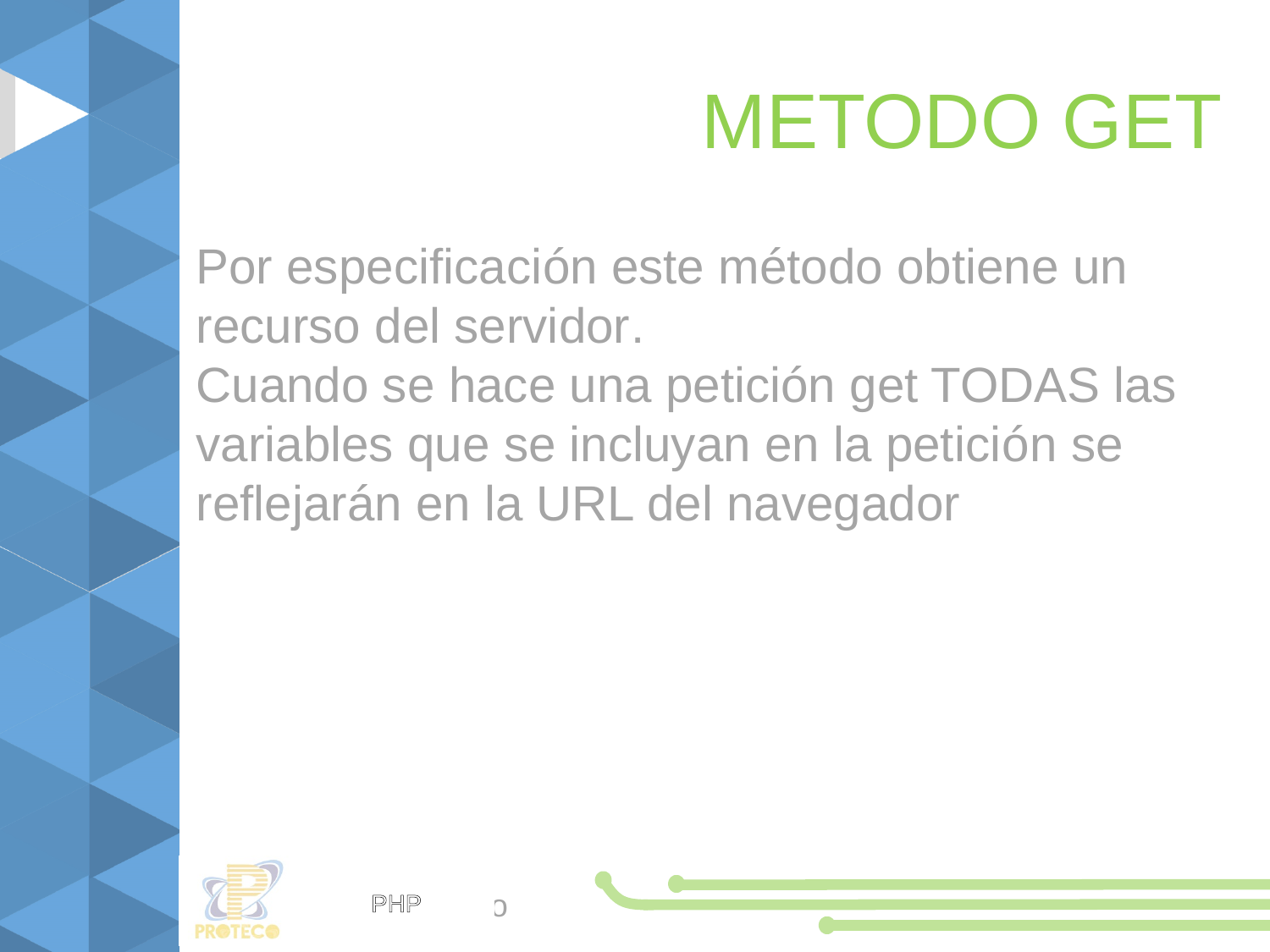

# METODO GET
Por especificación este método obtiene un recurso del servidor.
Cuando se hace una petición get TODAS las variables que se incluyan en la petición se reflejarán en la URL del navegador
PHP